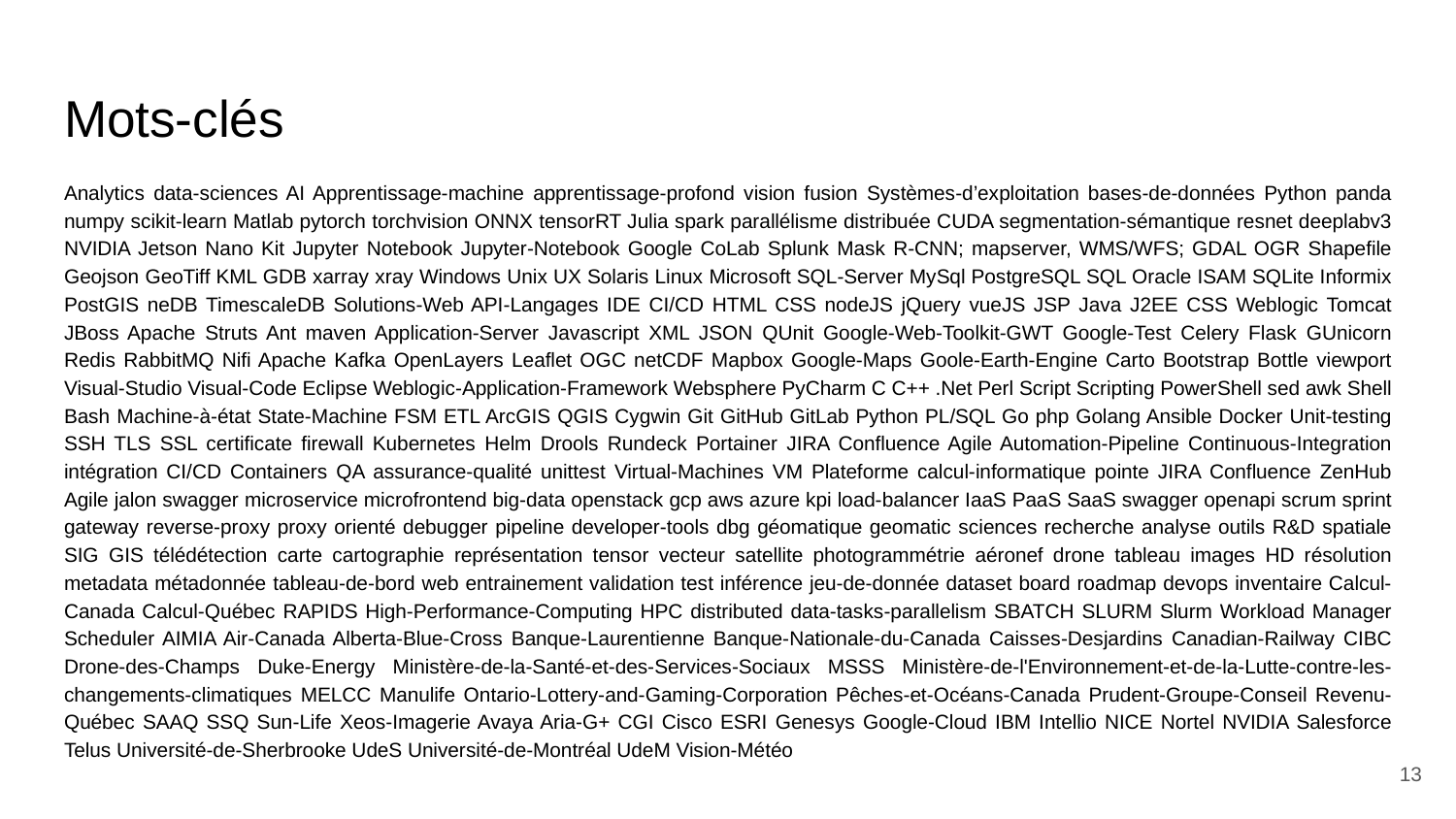

# Mots-clés
Analytics data-sciences AI Apprentissage-machine apprentissage-profond vision fusion Systèmes-d’exploitation bases-de-données Python panda numpy scikit-learn Matlab pytorch torchvision ONNX tensorRT Julia spark parallélisme distribuée CUDA segmentation-sémantique resnet deeplabv3 NVIDIA Jetson Nano Kit Jupyter Notebook Jupyter-Notebook Google CoLab Splunk Mask R-CNN; mapserver, WMS/WFS; GDAL OGR Shapefile Geojson GeoTiff KML GDB xarray xray Windows Unix UX Solaris Linux Microsoft SQL-Server MySql PostgreSQL SQL Oracle ISAM SQLite Informix PostGIS neDB TimescaleDB Solutions-Web API-Langages IDE CI/CD HTML CSS nodeJS jQuery vueJS JSP Java J2EE CSS Weblogic Tomcat JBoss Apache Struts Ant maven Application-Server Javascript XML JSON QUnit Google-Web-Toolkit-GWT Google-Test Celery Flask GUnicorn Redis RabbitMQ Nifi Apache Kafka OpenLayers Leaflet OGC netCDF Mapbox Google-Maps Goole-Earth-Engine Carto Bootstrap Bottle viewport Visual-Studio Visual-Code Eclipse Weblogic-Application-Framework Websphere PyCharm C C++ .Net Perl Script Scripting PowerShell sed awk Shell Bash Machine-à-état State-Machine FSM ETL ArcGIS QGIS Cygwin Git GitHub GitLab Python PL/SQL Go php Golang Ansible Docker Unit-testing SSH TLS SSL certificate firewall Kubernetes Helm Drools Rundeck Portainer JIRA Confluence Agile Automation-Pipeline Continuous-Integration intégration CI/CD Containers QA assurance-qualité unittest Virtual-Machines VM Plateforme calcul-informatique pointe JIRA Confluence ZenHub Agile jalon swagger microservice microfrontend big-data openstack gcp aws azure kpi load-balancer IaaS PaaS SaaS swagger openapi scrum sprint gateway reverse-proxy proxy orienté debugger pipeline developer-tools dbg géomatique geomatic sciences recherche analyse outils R&D spatiale SIG GIS télédétection carte cartographie représentation tensor vecteur satellite photogrammétrie aéronef drone tableau images HD résolution metadata métadonnée tableau-de-bord web entrainement validation test inférence jeu-de-donnée dataset board roadmap devops inventaire Calcul-Canada Calcul-Québec RAPIDS High-Performance-Computing HPC distributed data-tasks-parallelism SBATCH SLURM Slurm Workload Manager Scheduler AIMIA Air-Canada Alberta-Blue-Cross Banque-Laurentienne Banque-Nationale-du-Canada Caisses-Desjardins Canadian-Railway CIBC Drone-des-Champs Duke-Energy Ministère-de-la-Santé-et-des-Services-Sociaux MSSS Ministère-de-l'Environnement-et-de-la-Lutte-contre-les-changements-climatiques MELCC Manulife Ontario-Lottery-and-Gaming-Corporation Pêches-et-Océans-Canada Prudent-Groupe-Conseil Revenu-Québec SAAQ SSQ Sun-Life Xeos-Imagerie Avaya Aria-G+ CGI Cisco ESRI Genesys Google-Cloud IBM Intellio NICE Nortel NVIDIA Salesforce Telus Université-de-Sherbrooke UdeS Université-de-Montréal UdeM Vision-Météo
13